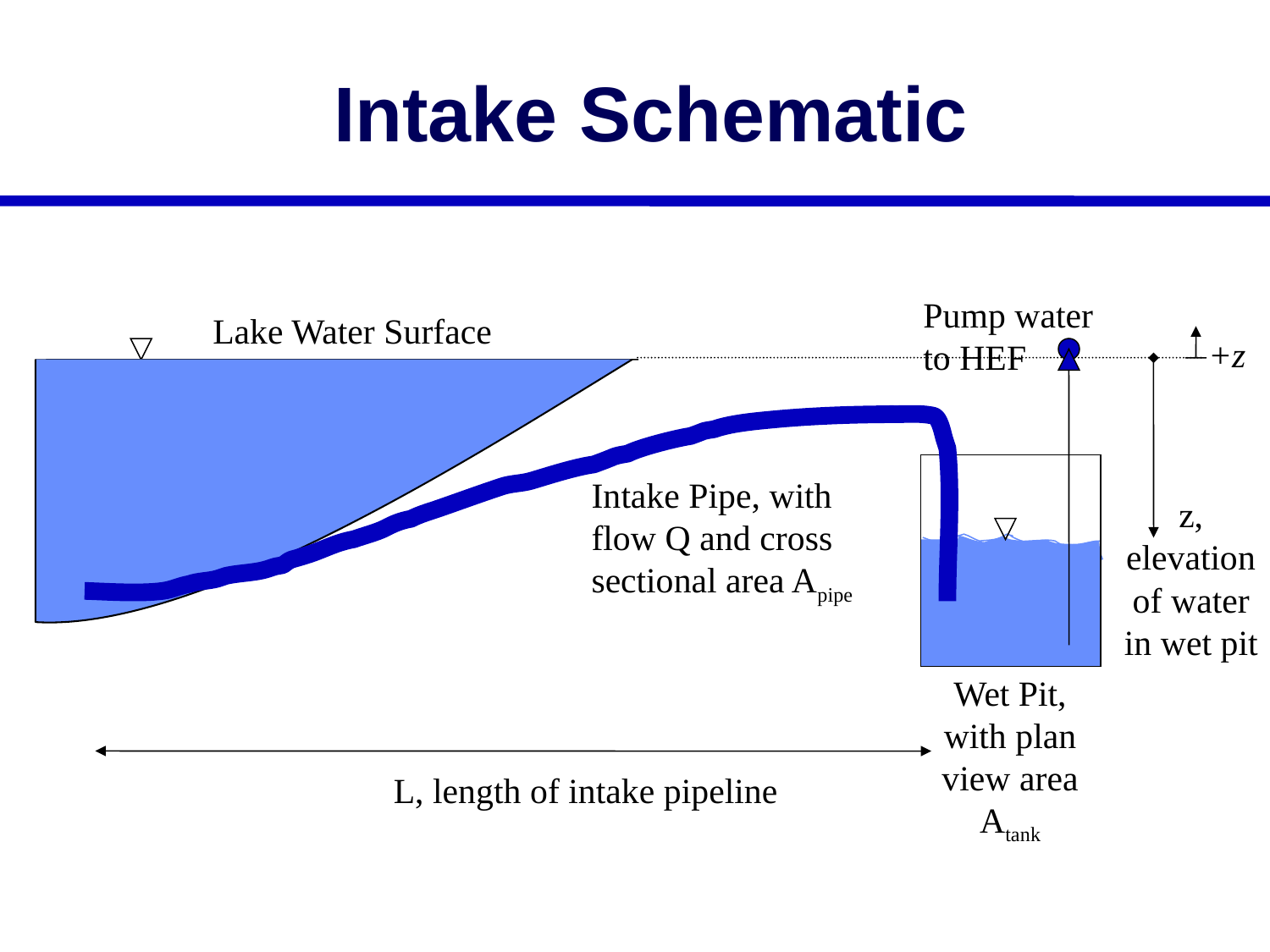

# Intake Schematic
Pump water to HEF
Lake Water Surface

+z

Intake Pipe, with flow Q and cross sectional area Apipe
z, elevation of water in wet pit

Wet Pit, with plan view area Atank

L, length of intake pipeline